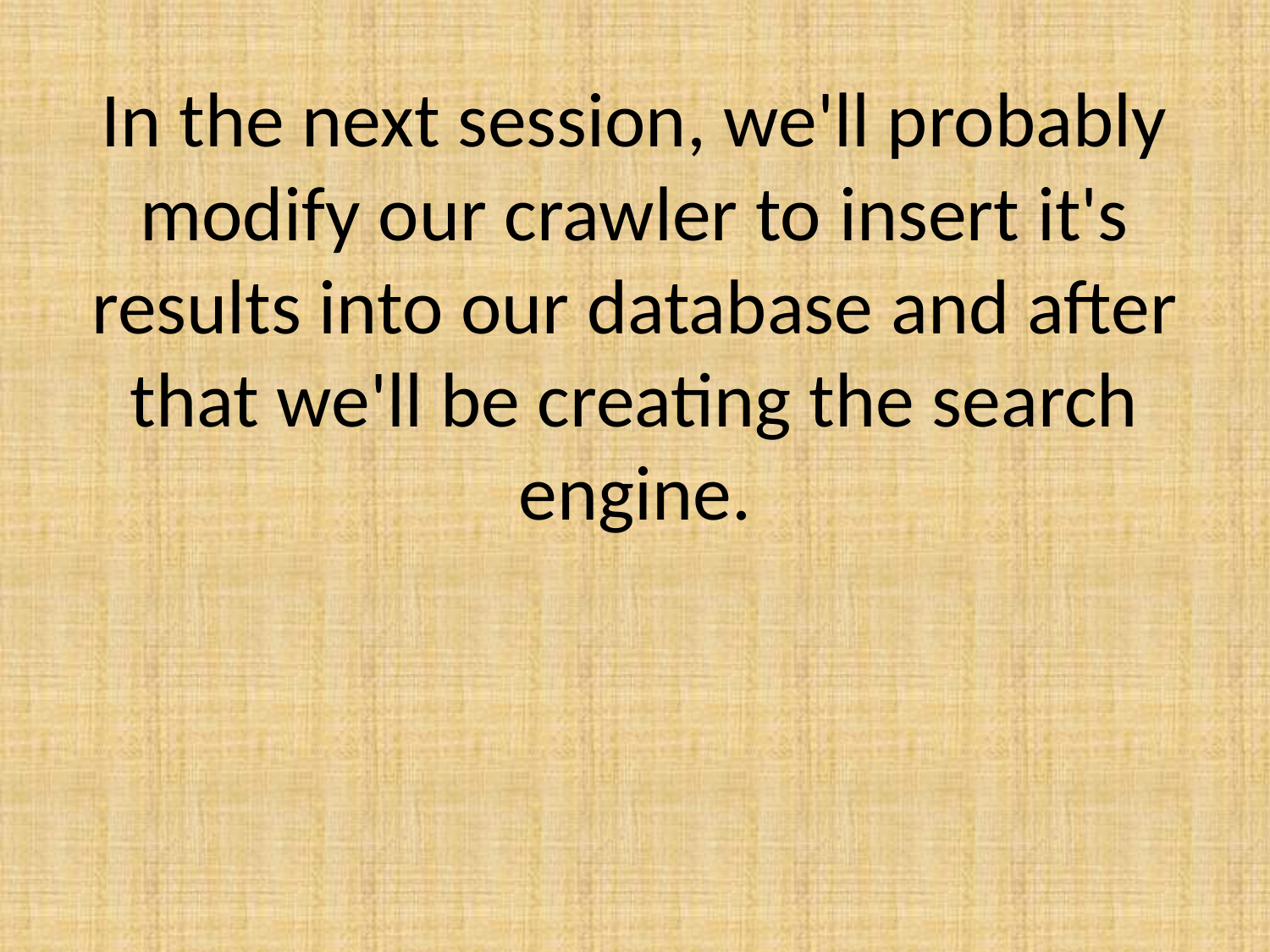

# In the next session, we'll probably modify our crawler to insert it's results into our database and after that we'll be creating the search engine.